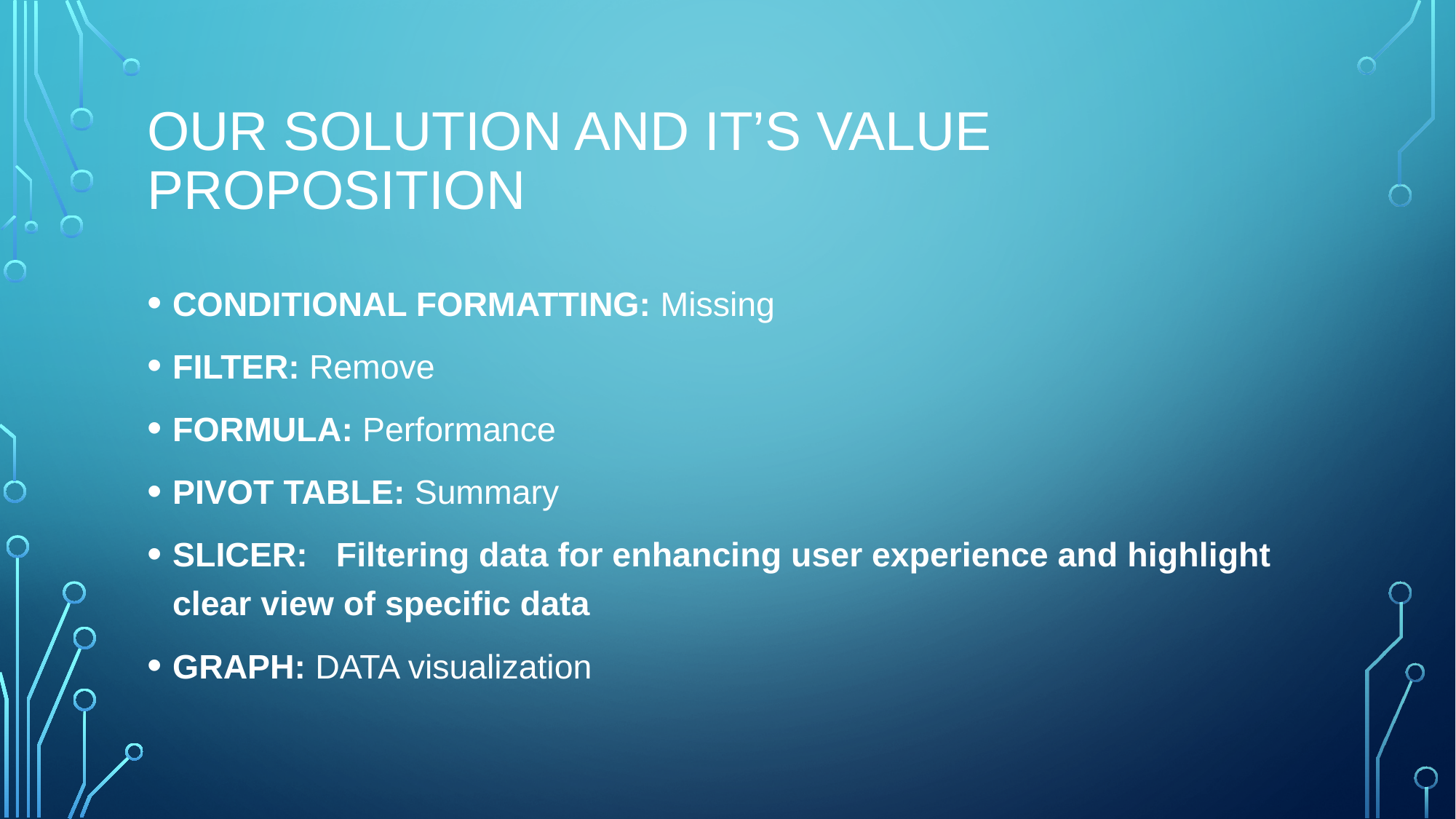

# Our solution and it’s value proposition
CONDITIONAL FORMATTING: Missing
FILTER: Remove
FORMULA: Performance
PIVOT TABLE: Summary
SLICER:   Filtering data for enhancing user experience and highlight clear view of specific data
GRAPH: DATA visualization